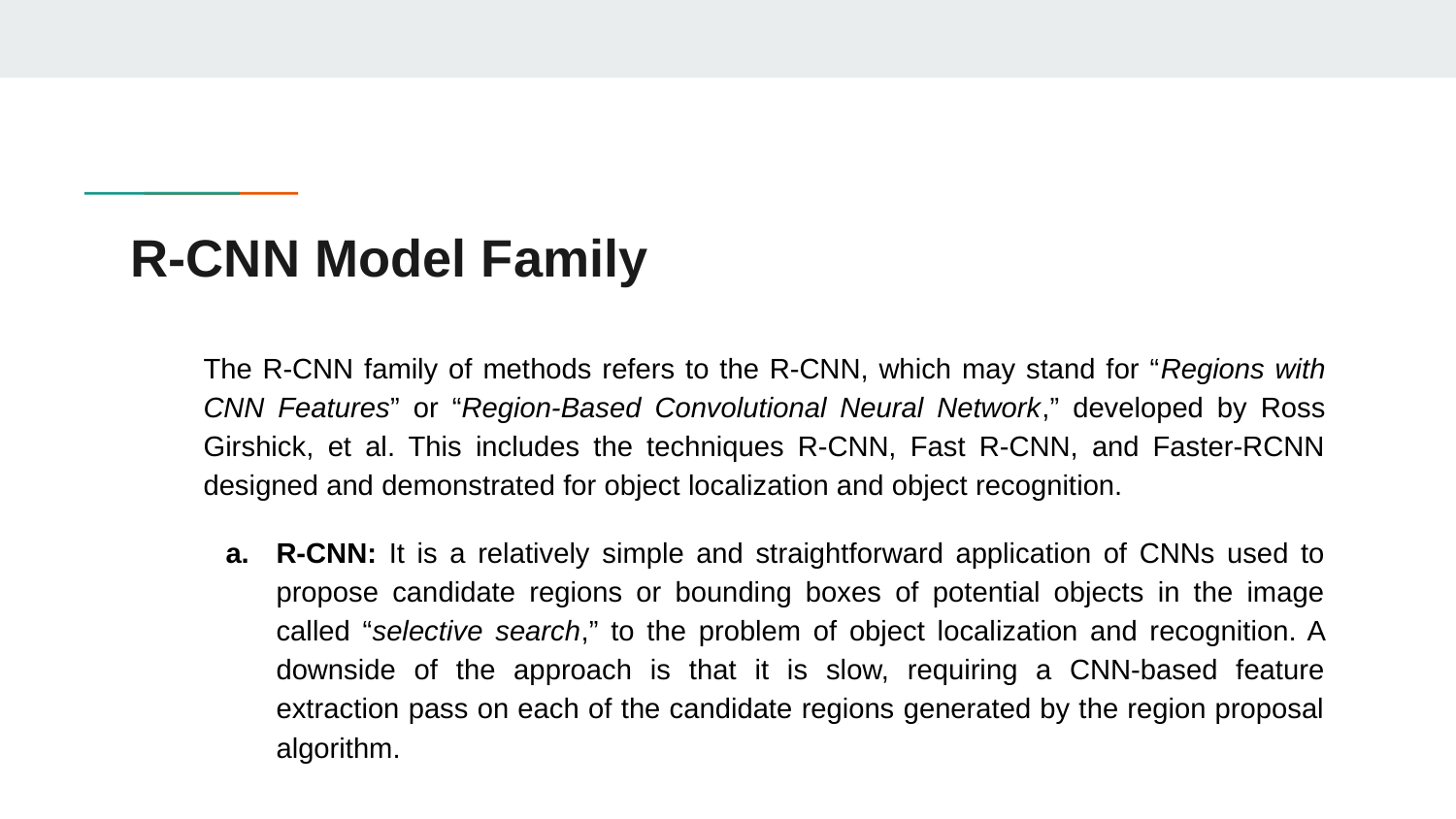

# R-CNN Model Family
The R-CNN family of methods refers to the R-CNN, which may stand for “Regions with CNN Features” or “Region-Based Convolutional Neural Network,” developed by Ross Girshick, et al. This includes the techniques R-CNN, Fast R-CNN, and Faster-RCNN designed and demonstrated for object localization and object recognition.
R-CNN: It is a relatively simple and straightforward application of CNNs used to propose candidate regions or bounding boxes of potential objects in the image called “selective search,” to the problem of object localization and recognition. A downside of the approach is that it is slow, requiring a CNN-based feature extraction pass on each of the candidate regions generated by the region proposal algorithm.